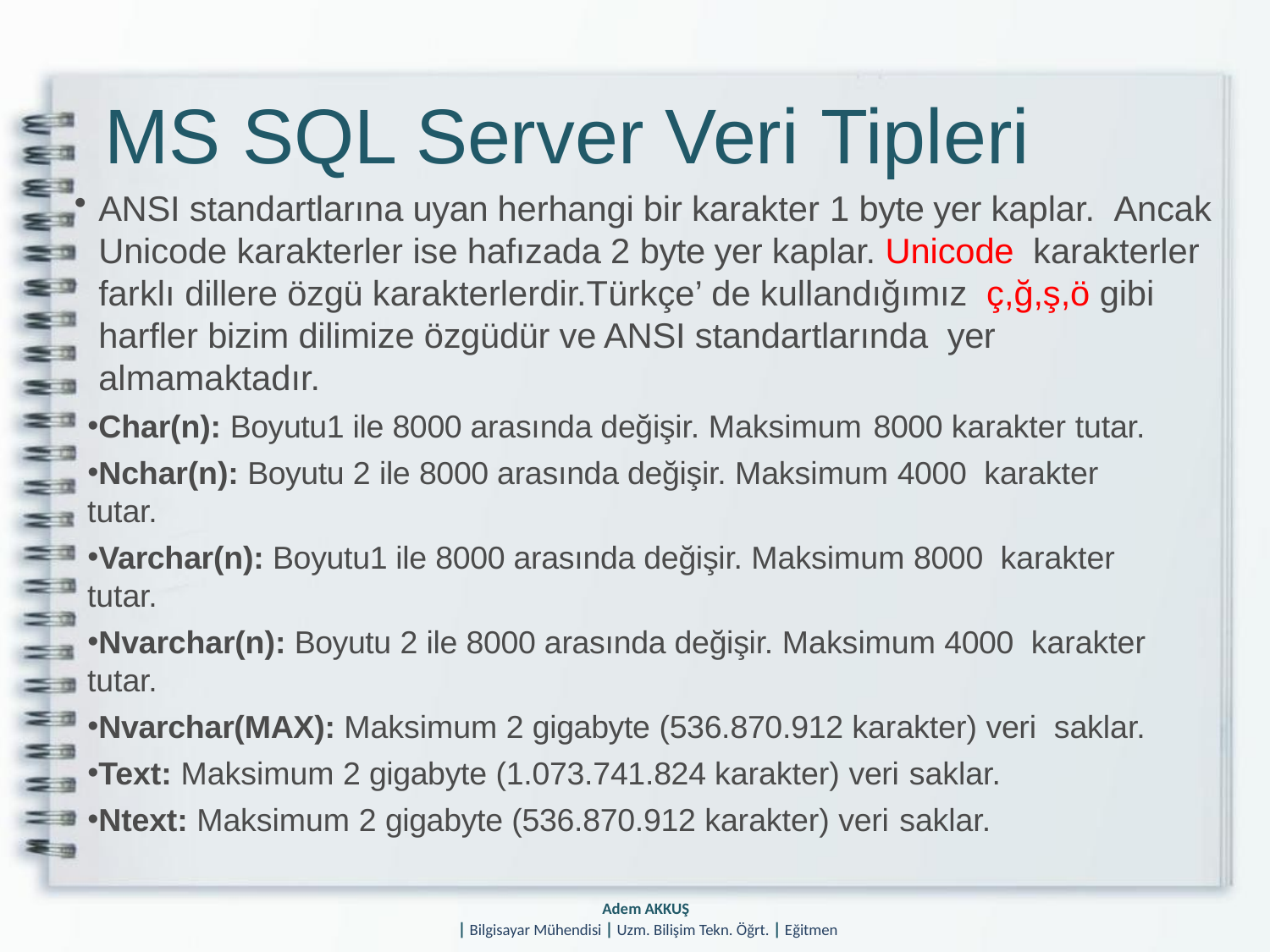

# MS SQL Server Veri Tipleri
ANSI standartlarına uyan herhangi bir karakter 1 byte yer kaplar.  Ancak Unicode karakterler ise hafızada 2 byte yer kaplar. Unicode  karakterler farklı dillere özgü karakterlerdir.Türkçe’ de kullandığımız  ç,ğ,ş,ö gibi harfler bizim dilimize özgüdür ve ANSI standartlarında  yer almamaktadır.
Char(n): Boyutu1 ile 8000 arasında değişir. Maksimum 8000 karakter tutar.
Nchar(n): Boyutu 2 ile 8000 arasında değişir. Maksimum 4000  karakter tutar.
Varchar(n): Boyutu1 ile 8000 arasında değişir. Maksimum 8000  karakter tutar.
Nvarchar(n): Boyutu 2 ile 8000 arasında değişir. Maksimum 4000  karakter tutar.
Nvarchar(MAX): Maksimum 2 gigabyte (536.870.912 karakter) veri  saklar.
Text: Maksimum 2 gigabyte (1.073.741.824 karakter) veri saklar.
Ntext: Maksimum 2 gigabyte (536.870.912 karakter) veri saklar.
Adem AKKUŞ
| Bilgisayar Mühendisi | Uzm. Bilişim Tekn. Öğrt. | Eğitmen